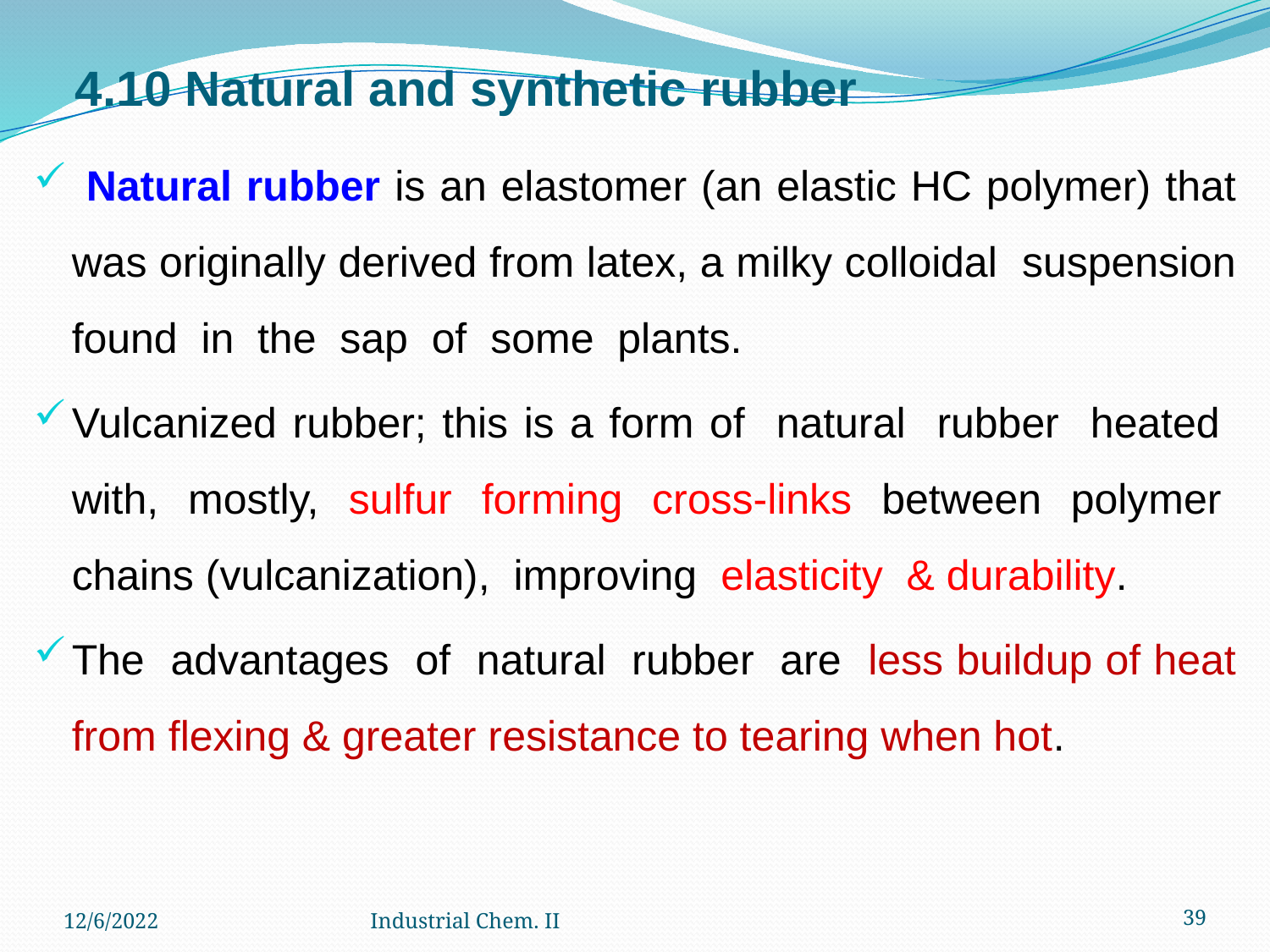

# 4.10 Natural and synthetic rubber
 Natural rubber is an elastomer (an elastic HC polymer) that was originally derived from latex, a milky colloidal  suspension found  in  the  sap  of  some  plants.
Vulcanized rubber; this is a form of  natural  rubber  heated  with,  mostly,  sulfur  forming  cross-links  between  polymer  chains (vulcanization),  improving  elasticity  & durability.
The  advantages  of  natural  rubber  are  less buildup of heat from flexing & greater resistance to tearing when hot.

12/6/2022
Industrial Chem. II
39